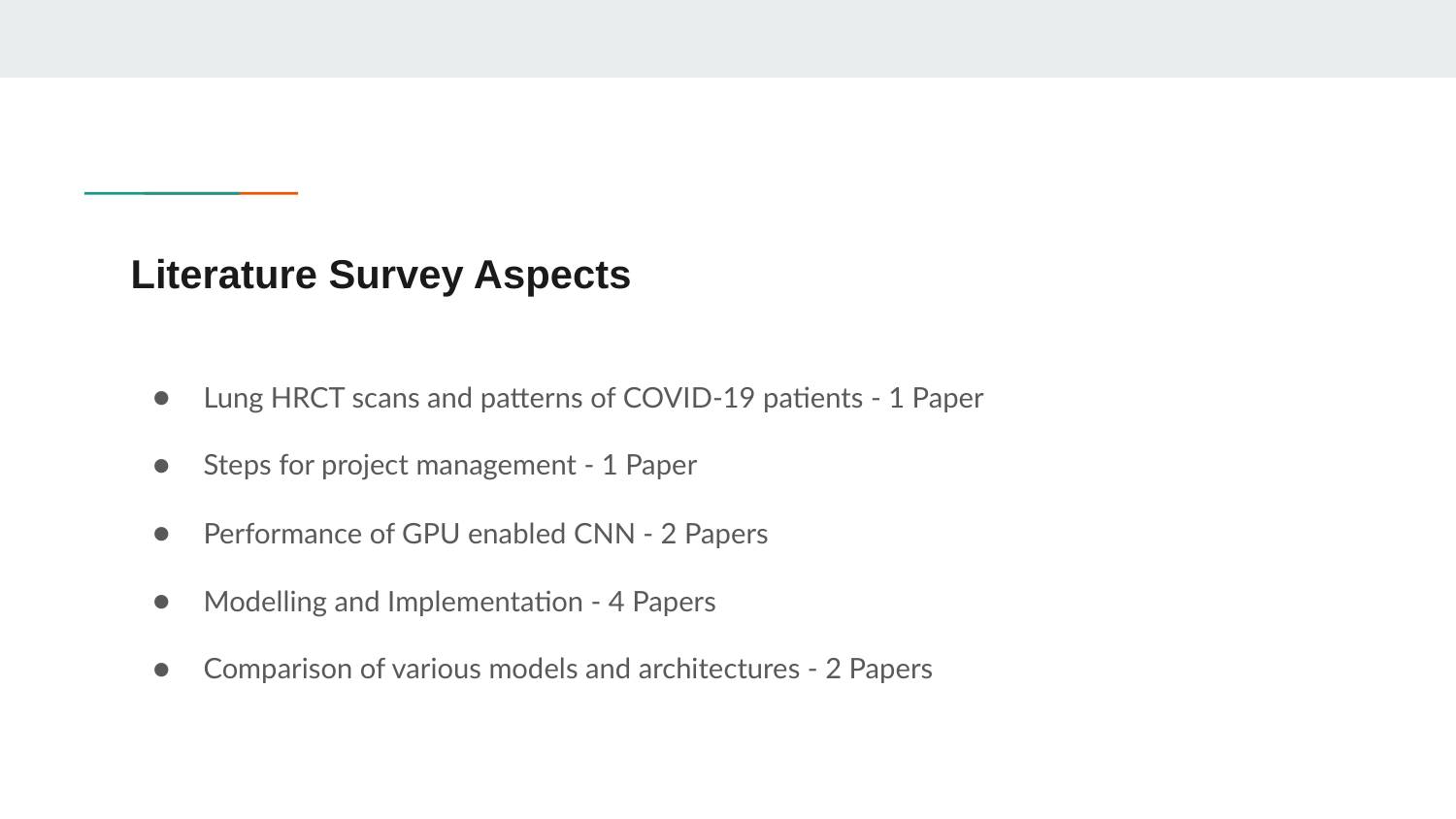

# Literature Survey Aspects
Lung HRCT scans and patterns of COVID-19 patients - 1 Paper
Steps for project management - 1 Paper
Performance of GPU enabled CNN - 2 Papers
Modelling and Implementation - 4 Papers
Comparison of various models and architectures - 2 Papers